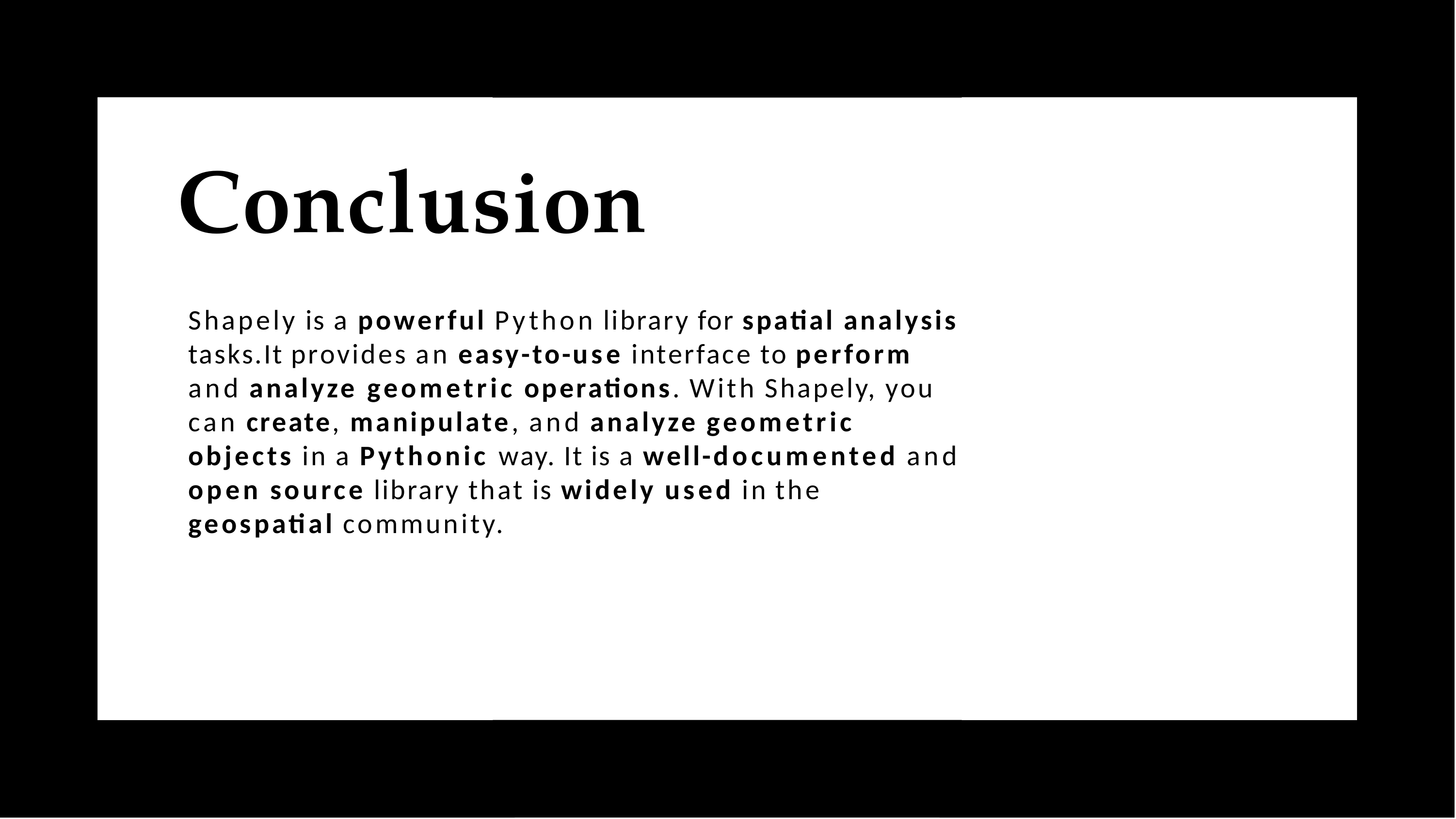

# Conclusion
Shapely is a powerful Python library for spatial analysis tasks.It provides an easy-to-use interface to perform and analyze geometric operations. With Shapely, you can create, manipulate, and analyze geometric objects in a Pythonic way. It is a well-documented and open source library that is widely used in the geospatial community.